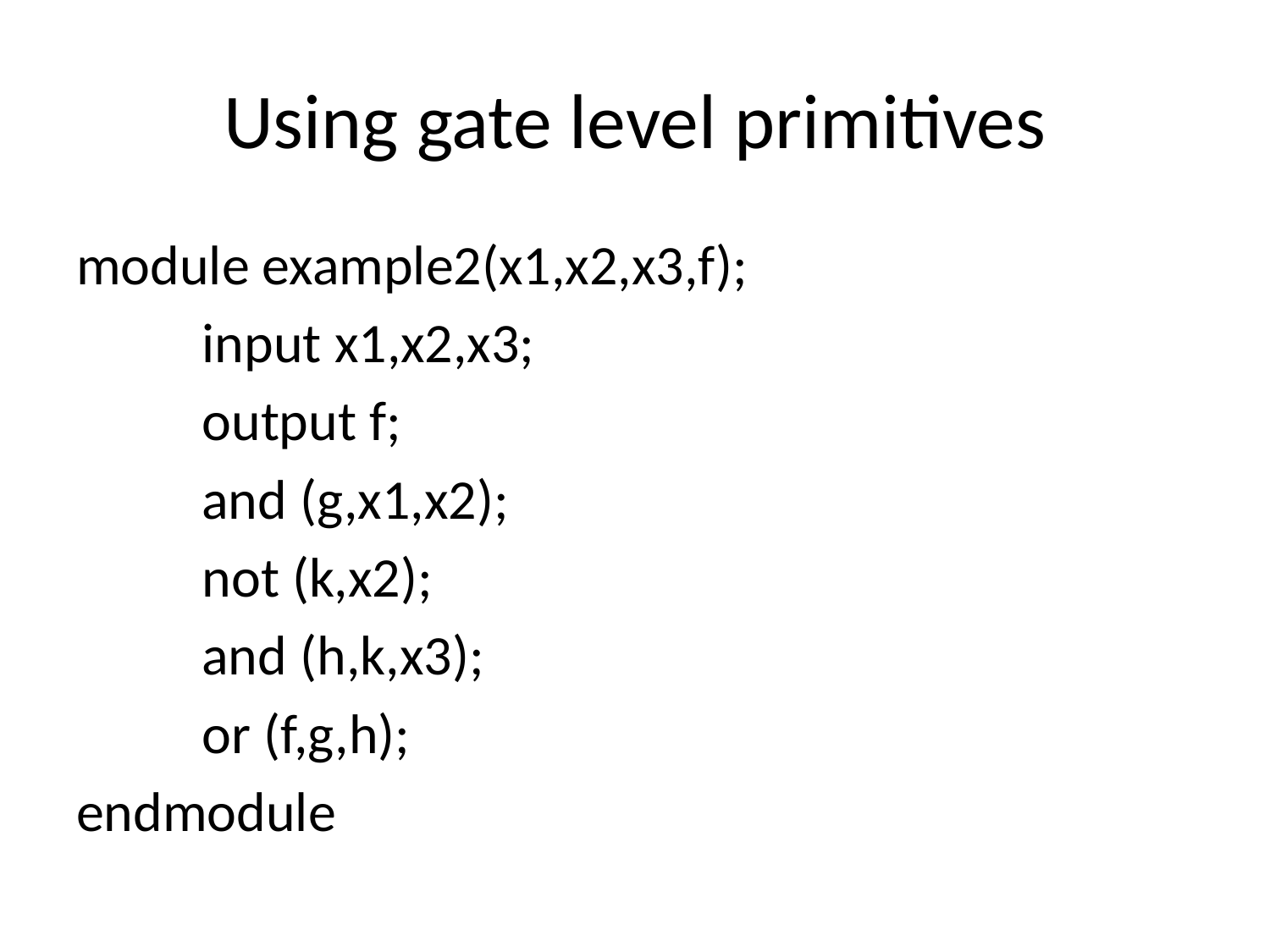

# Using gate level primitives
module example2(x1,x2,x3,f);
	input x1,x2,x3;
	output f;
	and (g,x1,x2);
	not (k,x2);
	and (h,k,x3);
	or (f,g,h);
endmodule